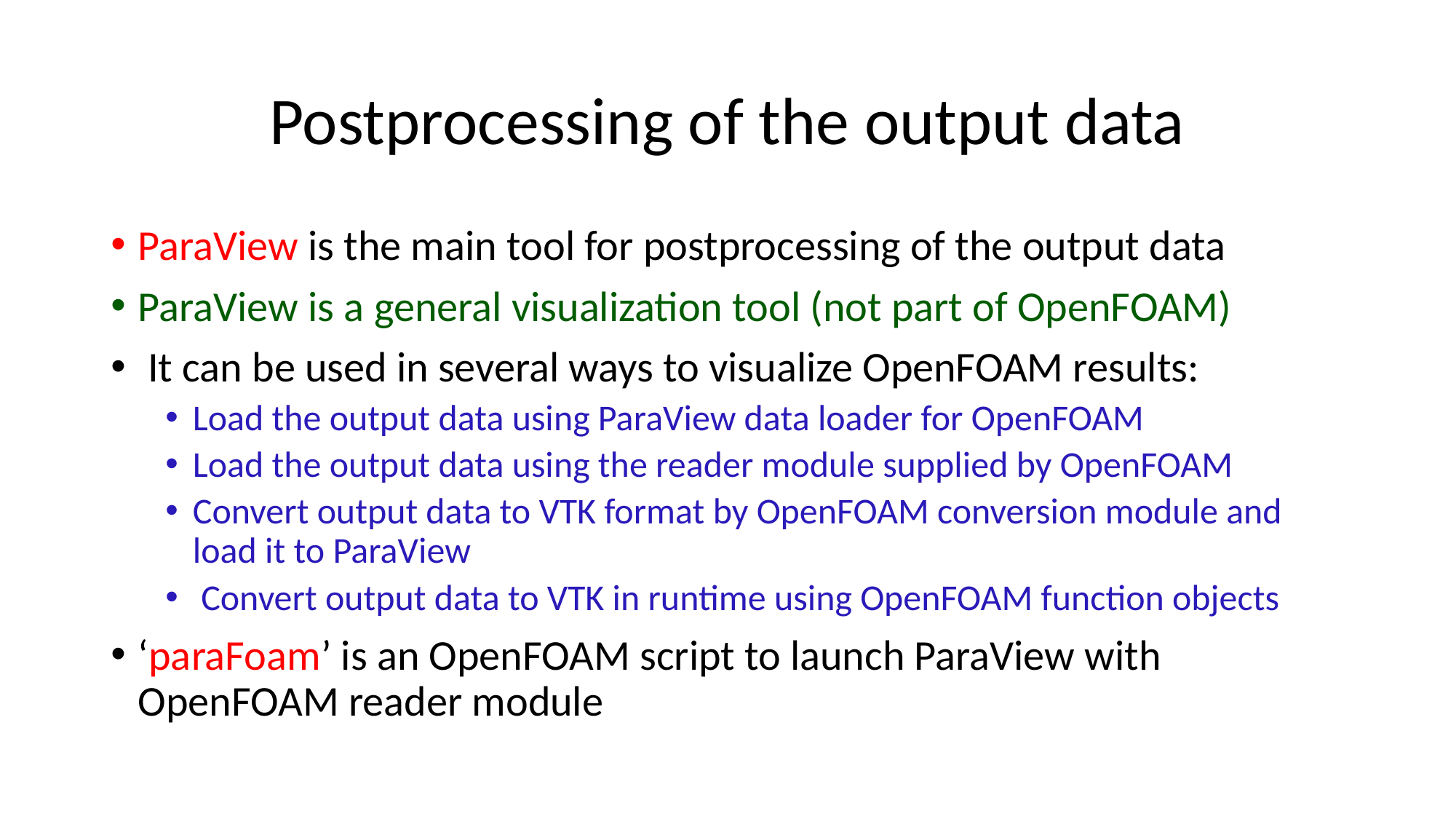

# Postprocessing of the output data
ParaView is the main tool for postprocessing of the output data
ParaView is a general visualization tool (not part of OpenFOAM)
 It can be used in several ways to visualize OpenFOAM results:
Load the output data using ParaView data loader for OpenFOAM
Load the output data using the reader module supplied by OpenFOAM
Convert output data to VTK format by OpenFOAM conversion module and load it to ParaView
 Convert output data to VTK in runtime using OpenFOAM function objects
‘paraFoam’ is an OpenFOAM script to launch ParaView with OpenFOAM reader module